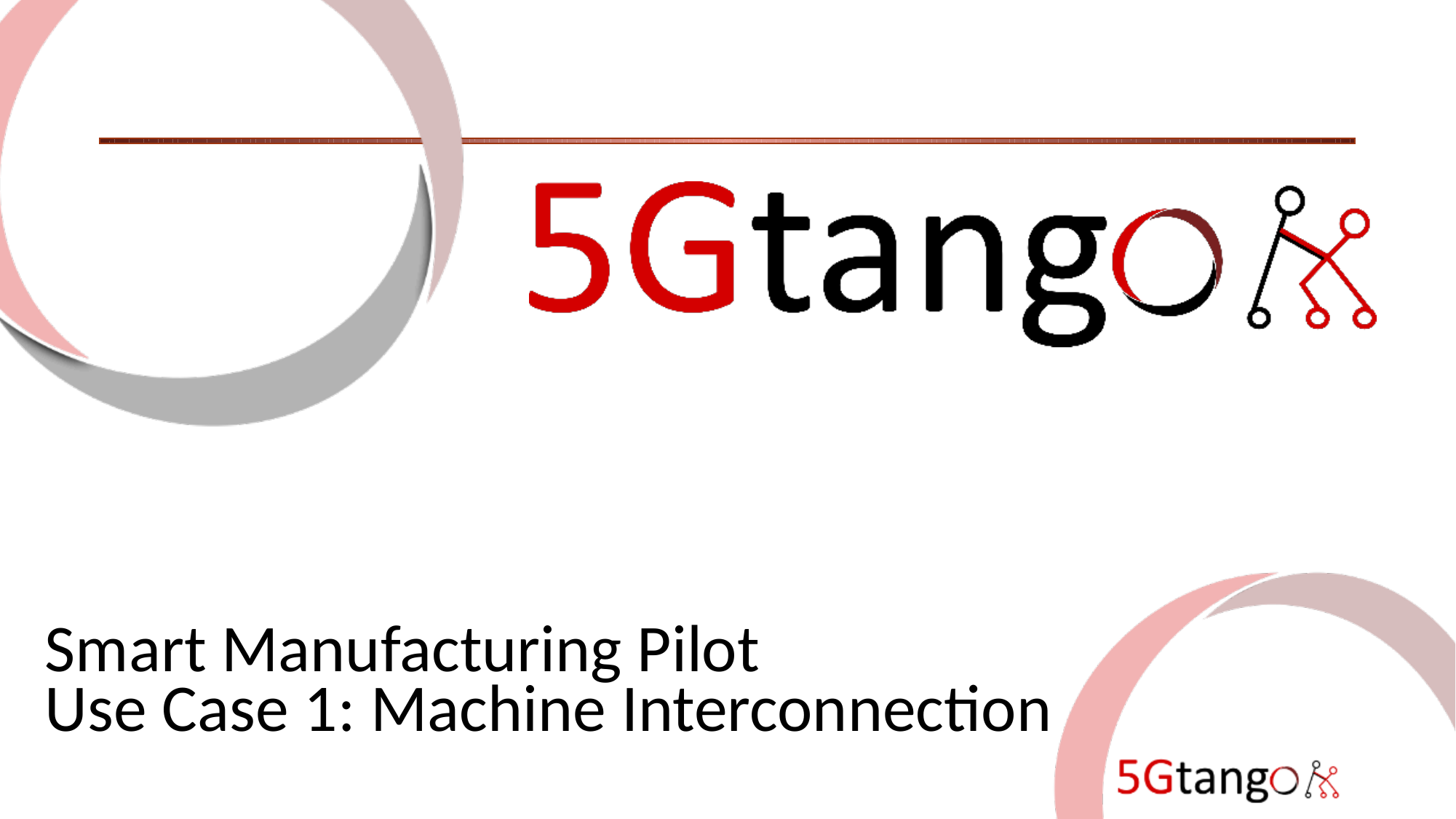

# Smart Manufacturing Pilot Use Case 1: Machine Interconnection